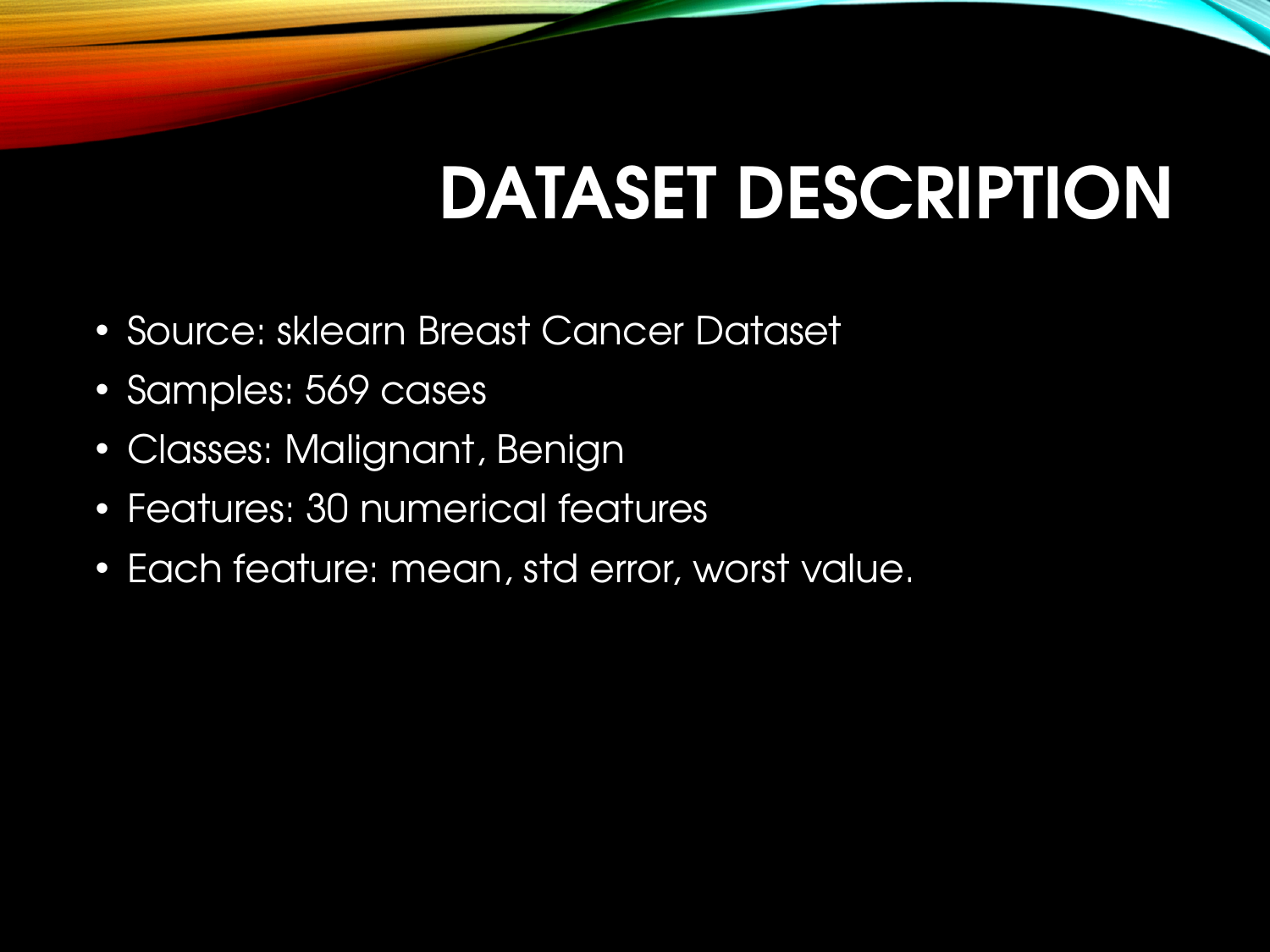

# Dataset Description
Source: sklearn Breast Cancer Dataset
Samples: 569 cases
Classes: Malignant, Benign
Features: 30 numerical features
Each feature: mean, std error, worst value.